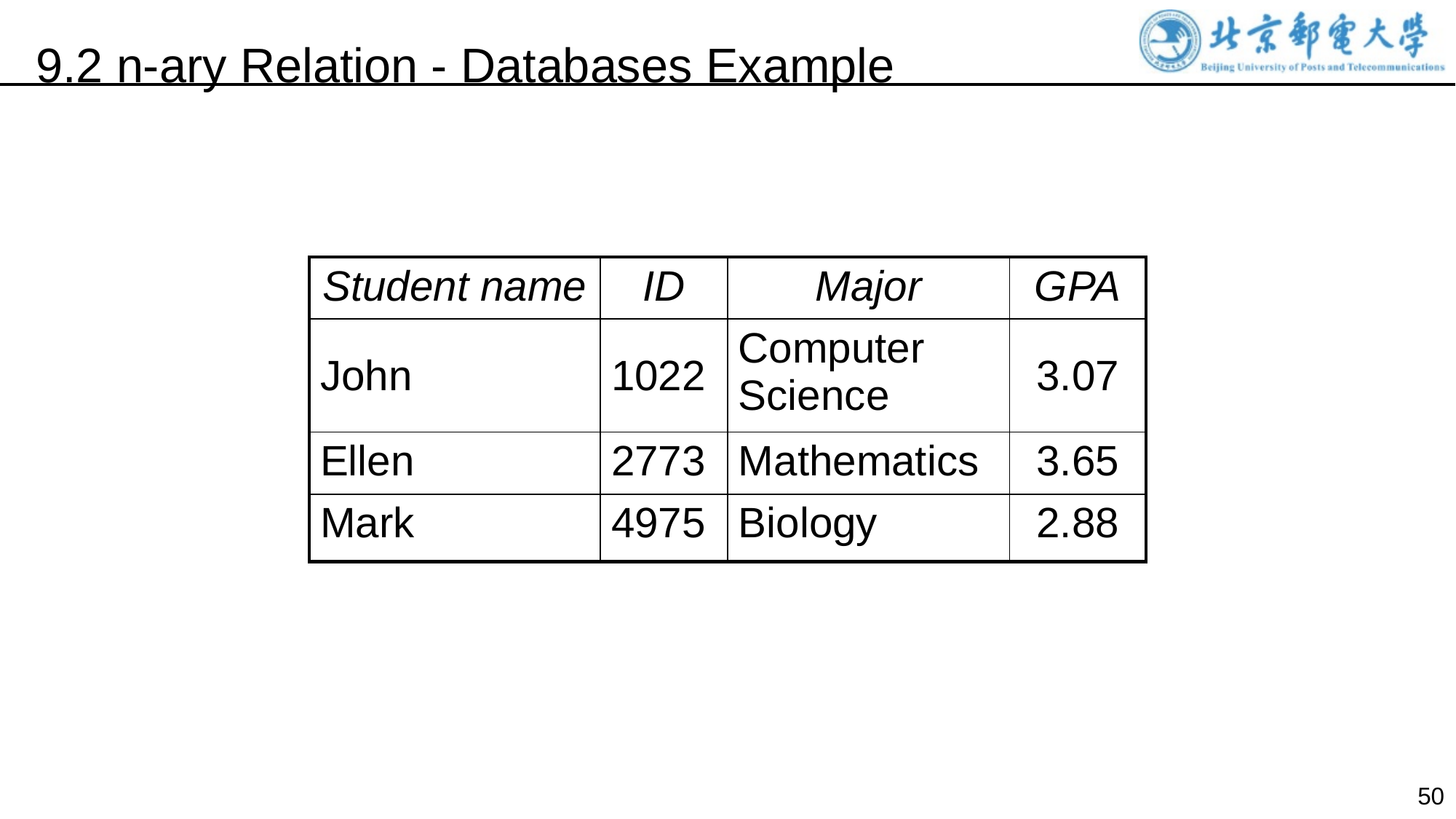

9.2 n-ary Relation - Databases Example
| Student name | ID | Major | GPA |
| --- | --- | --- | --- |
| John | 1022 | Computer Science | 3.07 |
| Ellen | 2773 | Mathematics | 3.65 |
| Mark | 4975 | Biology | 2.88 |